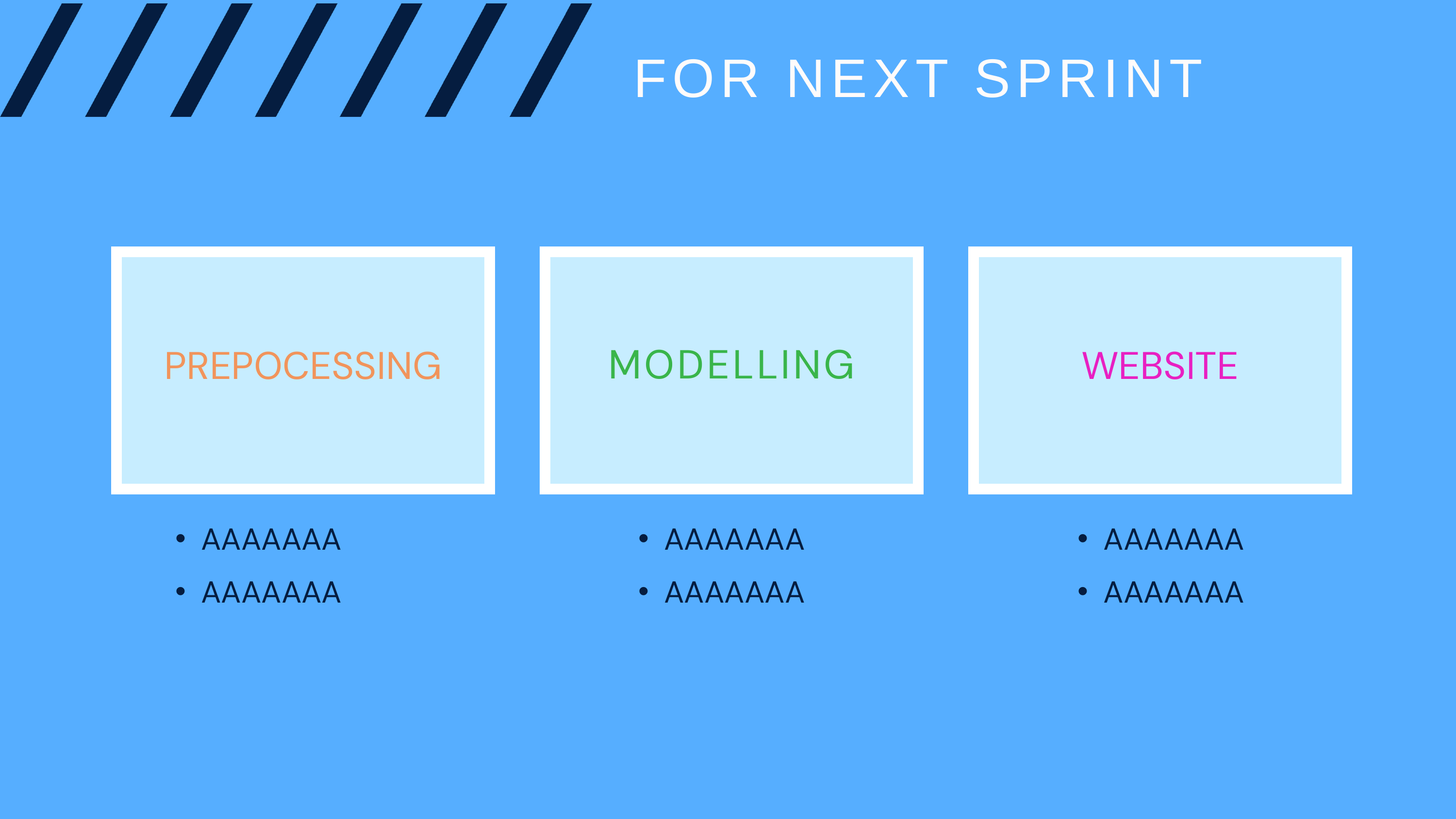

FOR NEXT SPRINT

PREPOCESSING

MODELLING

WEBSITE
AAAAAAA
AAAAAAA
AAAAAAA
AAAAAAA
AAAAAAA
AAAAAAA